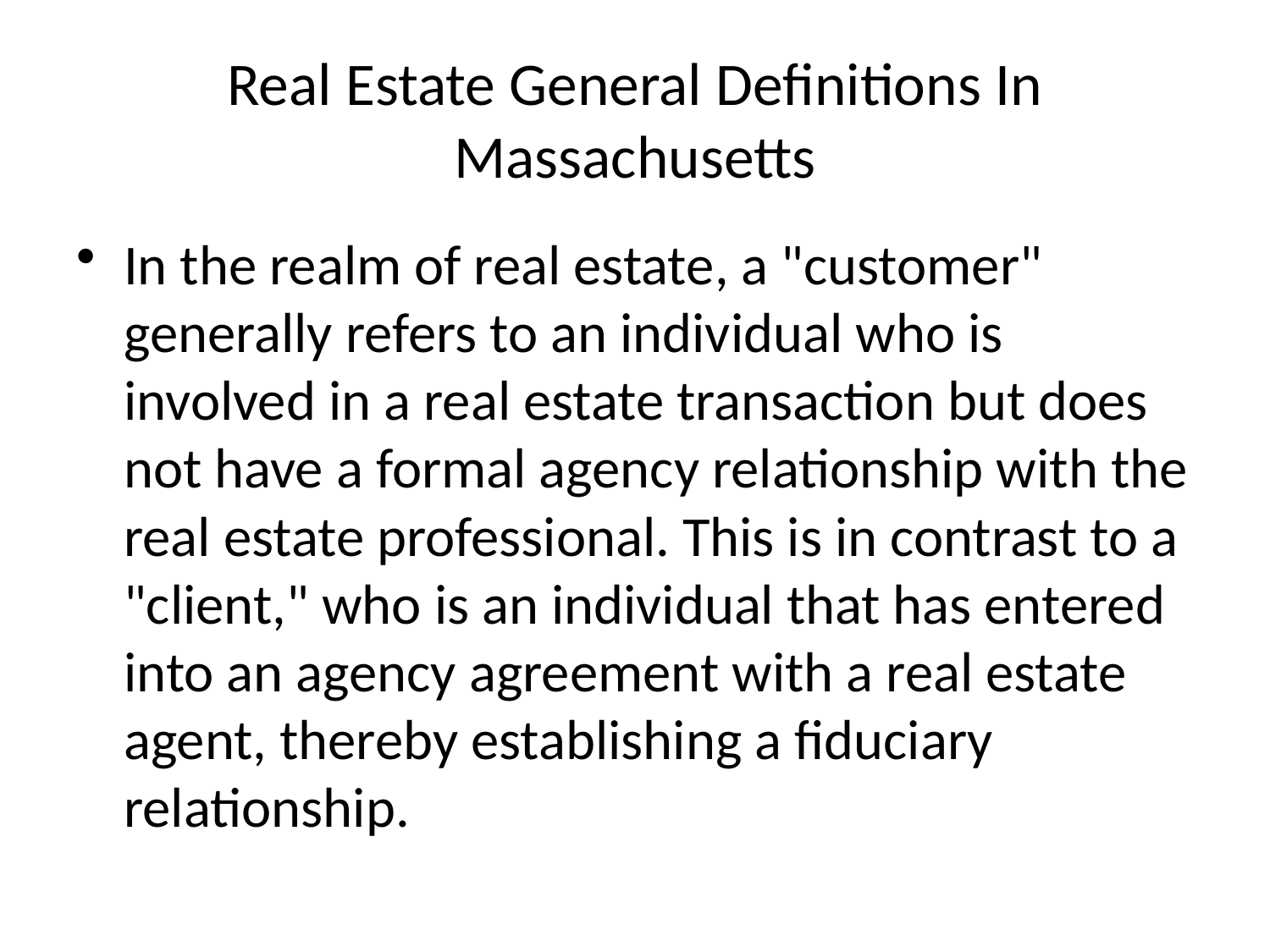

# Real Estate General Definitions In Massachusetts

In the realm of real estate, a "customer" generally refers to an individual who is involved in a real estate transaction but does not have a formal agency relationship with the real estate professional. This is in contrast to a "client," who is an individual that has entered into an agency agreement with a real estate agent, thereby establishing a fiduciary relationship.